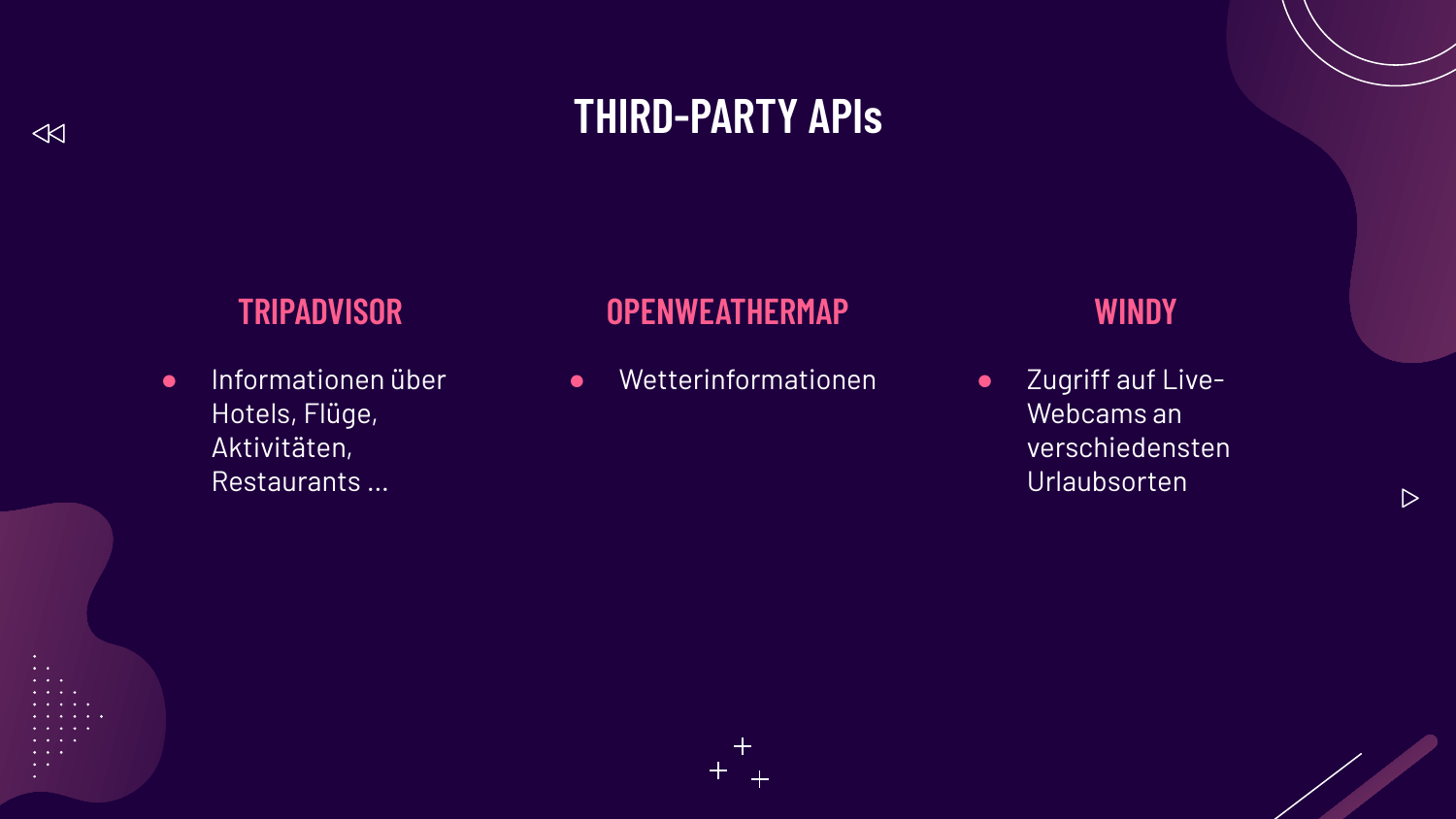

# THIRD-PARTY APIs
TRIPADVISOR
OPENWEATHERMAP
WINDY
Wetterinformationen
Zugriff auf Live-Webcams an verschiedensten Urlaubsorten
Informationen über Hotels, Flüge, Aktivitäten, Restaurants …